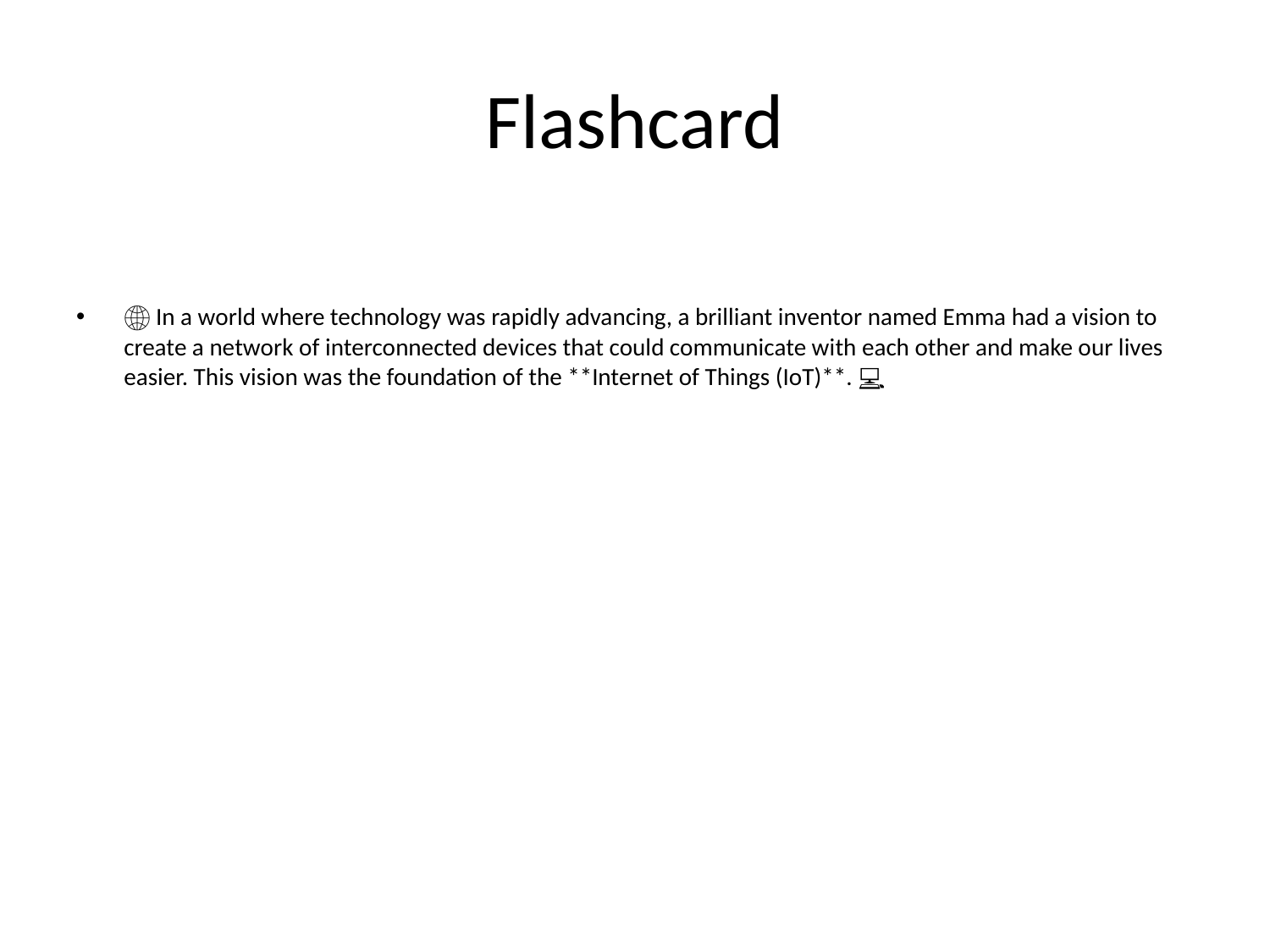

# Flashcard

🌐 In a world where technology was rapidly advancing, a brilliant inventor named Emma had a vision to create a network of interconnected devices that could communicate with each other and make our lives easier. This vision was the foundation of the **Internet of Things (IoT)**. 💻